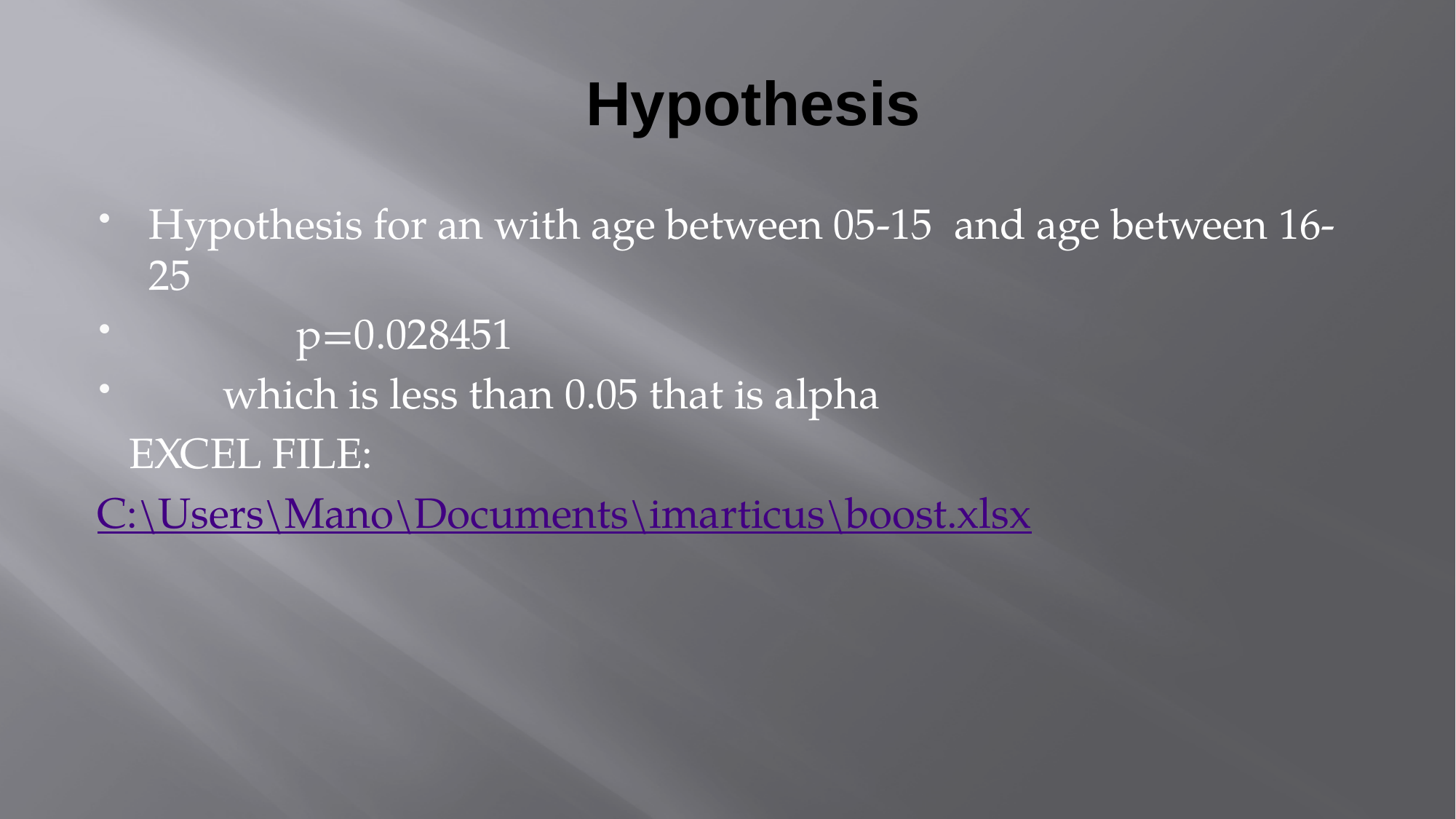

# Hypothesis
Hypothesis for an with age between 05-15  and age between 16-25
              p=0.028451
       which is less than 0.05 that is alpha
   EXCEL FILE:
		C:\Users\Mano\Documents\imarticus\boost.xlsx